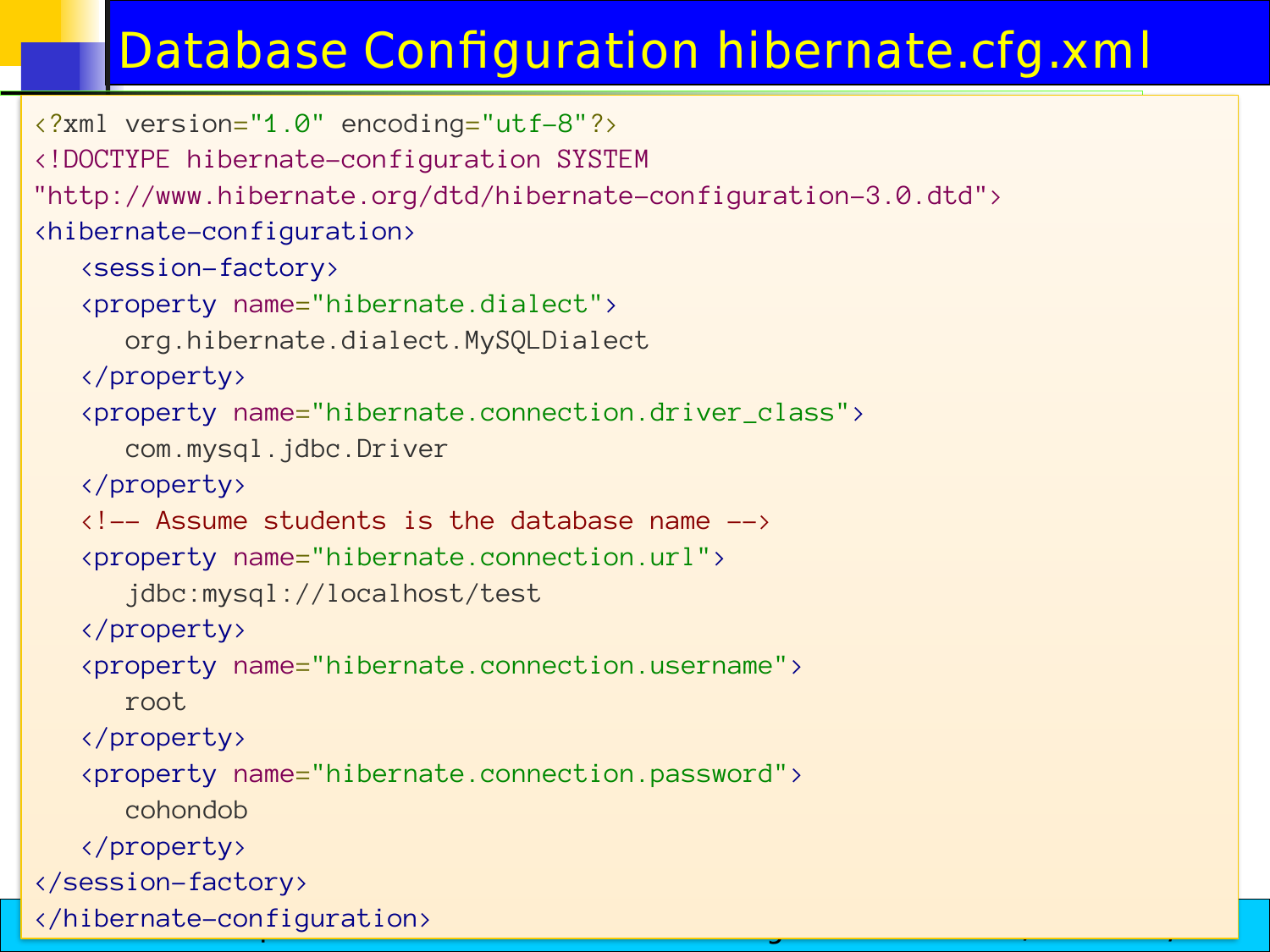

# Database Configuration hibernate.cfg.xml
<?xml version="1.0" encoding="utf-8"?>
<!DOCTYPE hibernate-configuration SYSTEM
"http://www.hibernate.org/dtd/hibernate-configuration-3.0.dtd">
<hibernate-configuration>
   <session-factory>
   <property name="hibernate.dialect">
      org.hibernate.dialect.MySQLDialect
   </property>
   <property name="hibernate.connection.driver_class">
      com.mysql.jdbc.Driver
   </property>
   <!-- Assume students is the database name -->
   <property name="hibernate.connection.url">
      jdbc:mysql://localhost/test
   </property>
   <property name="hibernate.connection.username">
      root
   </property>
   <property name="hibernate.connection.password">
      cohondob
   </property>
</session-factory>
</hibernate-configuration>